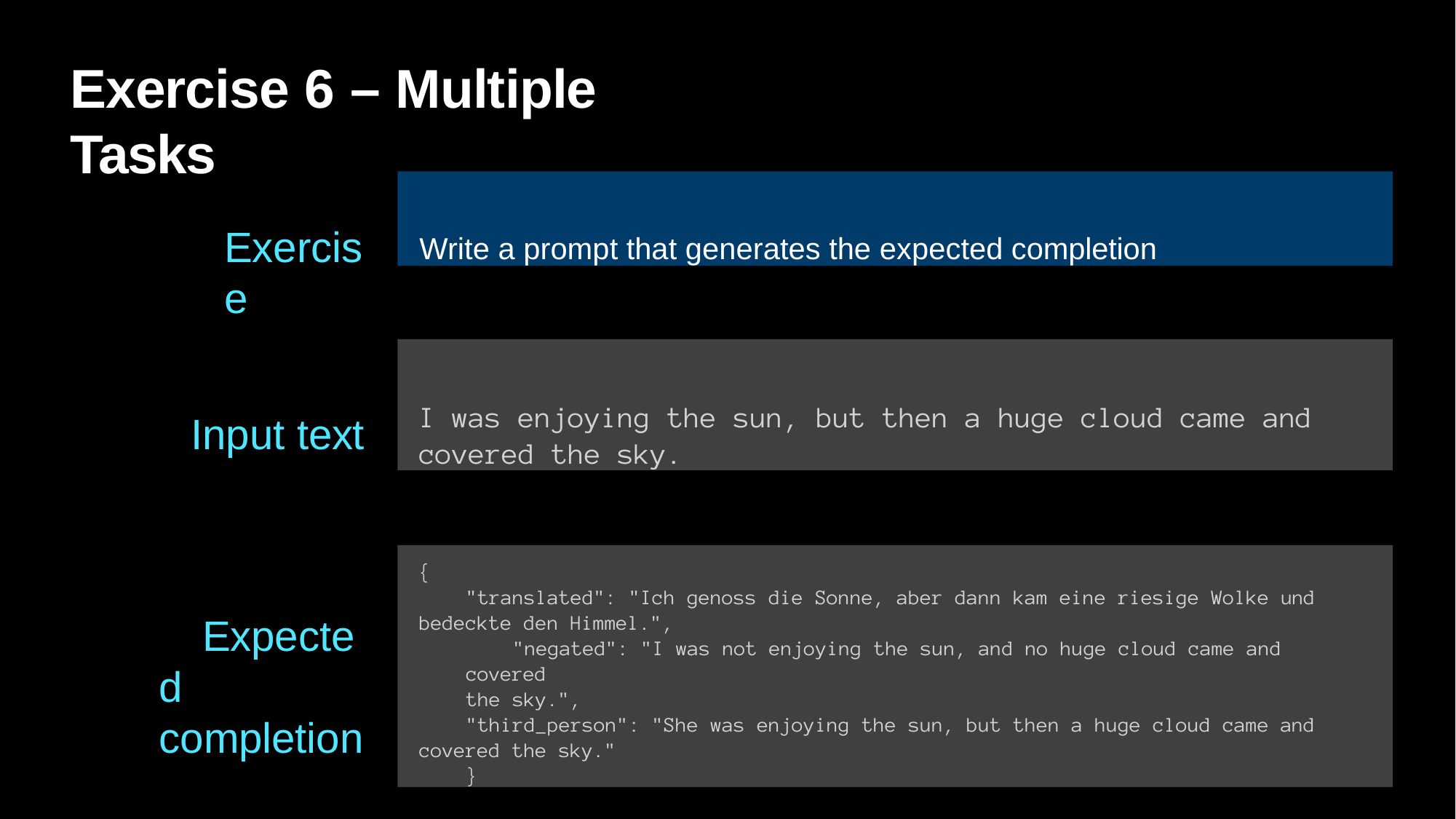

# Exercise 6 – Multiple Tasks

Write a prompt that generates the expected completion
Exercise

I was enjoying the sun, but then a huge cloud came and covered the sky.
Input text
{
"translated": "Ich genoss die Sonne, aber dann kam eine riesige Wolke und bedeckte den Himmel.",
"negated": "I was not enjoying the sun, and no huge cloud came and covered
the sky.",
"third_person": "She was enjoying the sun, but then a huge cloud came and covered the sky."
}
Expected completion